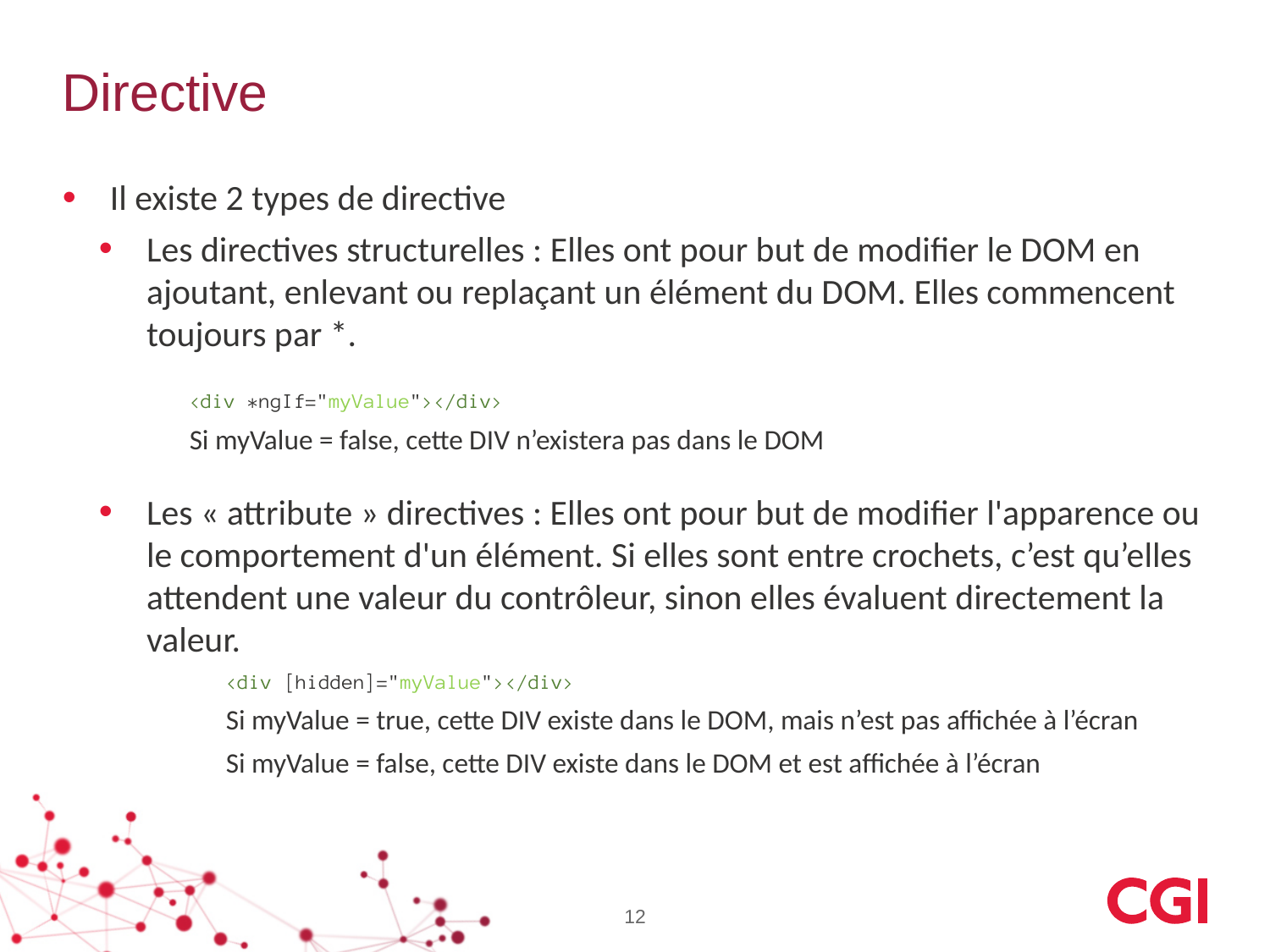

# Directive
Il existe 2 types de directive
Les directives structurelles : Elles ont pour but de modifier le DOM en ajoutant, enlevant ou replaçant un élément du DOM. Elles commencent toujours par *.
	<div *ngIf="myValue"></div>
	Si myValue = false, cette DIV n’existera pas dans le DOM
Les « attribute » directives : Elles ont pour but de modifier l'apparence ou le comportement d'un élément. Si elles sont entre crochets, c’est qu’elles attendent une valeur du contrôleur, sinon elles évaluent directement la valeur.
	<div [hidden]="myValue"></div>
	Si myValue = true, cette DIV existe dans le DOM, mais n’est pas affichée à l’écran
	Si myValue = false, cette DIV existe dans le DOM et est affichée à l’écran

12